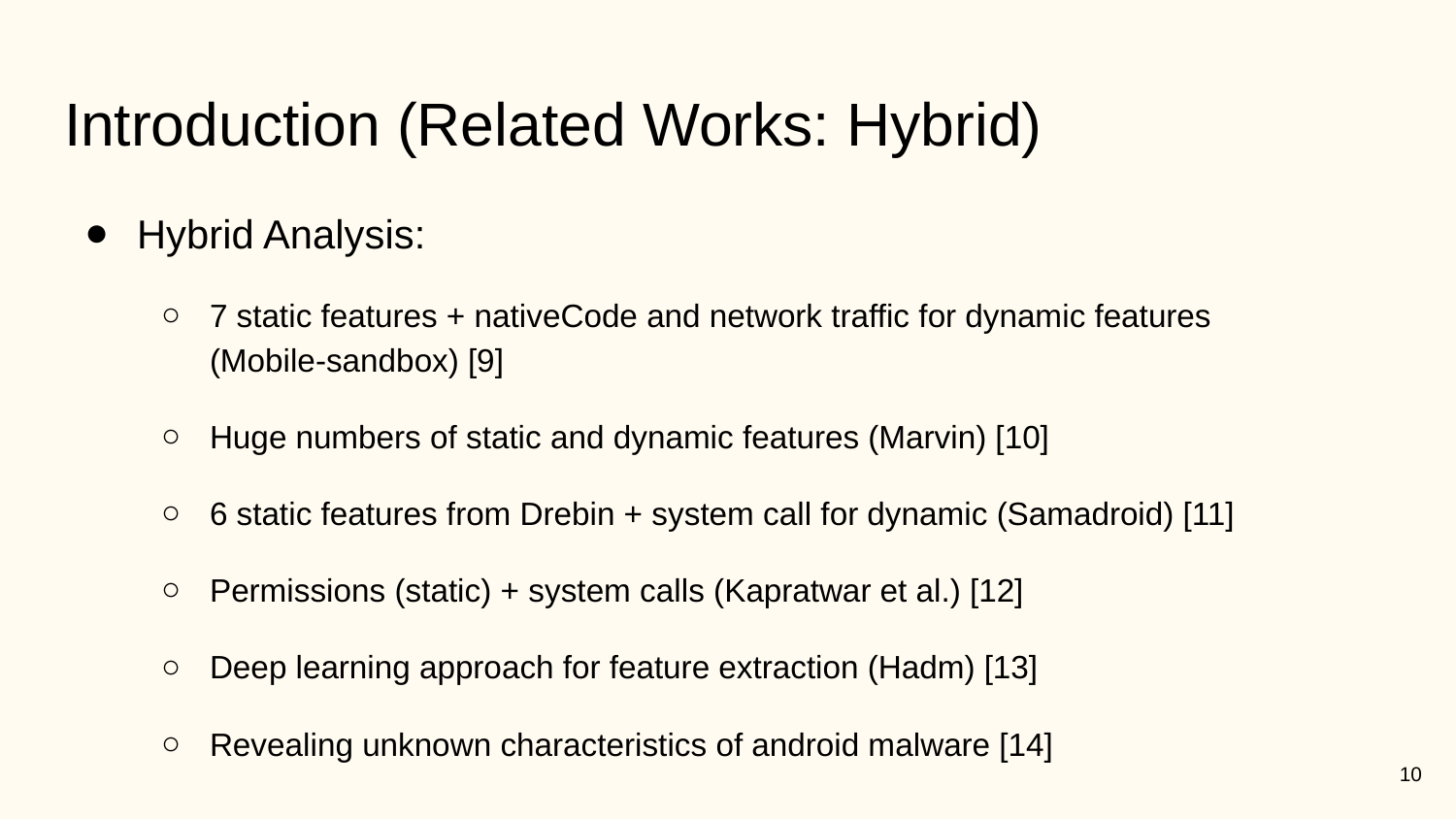

# Introduction (Related Works: Hybrid)
Hybrid Analysis:
7 static features + nativeCode and network traffic for dynamic features (Mobile-sandbox) [9]
Huge numbers of static and dynamic features (Marvin) [10]
6 static features from Drebin + system call for dynamic (Samadroid) [11]
Permissions (static) + system calls (Kapratwar et al.) [12]
Deep learning approach for feature extraction (Hadm) [13]
Revealing unknown characteristics of android malware [14]

10